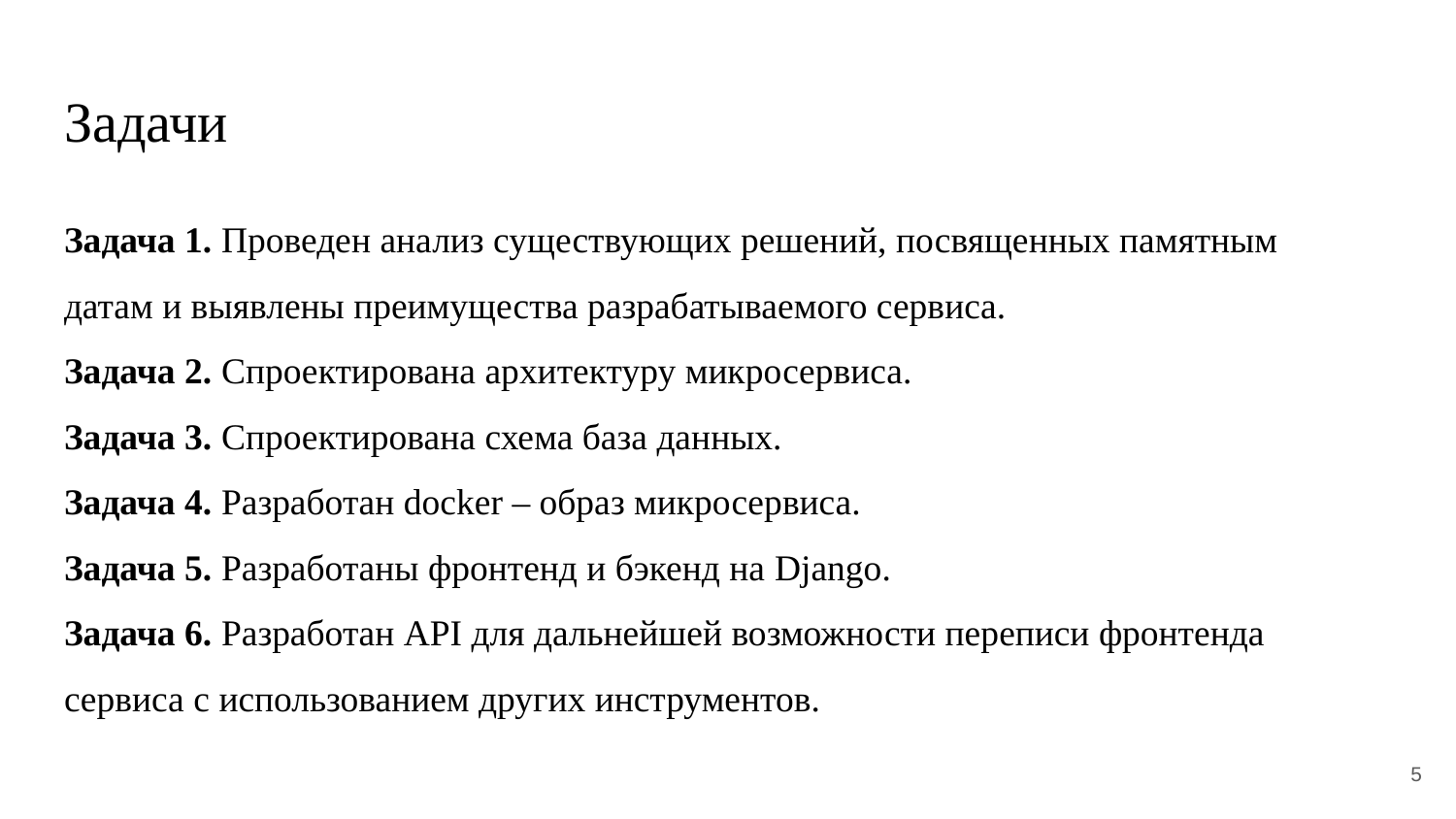

# Задачи
Задача 1. Проведен анализ существующих решений, посвященных памятным датам и выявлены преимущества разрабатываемого сервиса.
Задача 2. Спроектирована архитектуру микросервиса.
Задача 3. Спроектирована схема база данных.
Задача 4. Разработан docker – образ микросервиса.
Задача 5. Разработаны фронтенд и бэкенд на Django.
Задача 6. Разработан API для дальнейшей возможности переписи фронтенда сервиса с использованием других инструментов.
5